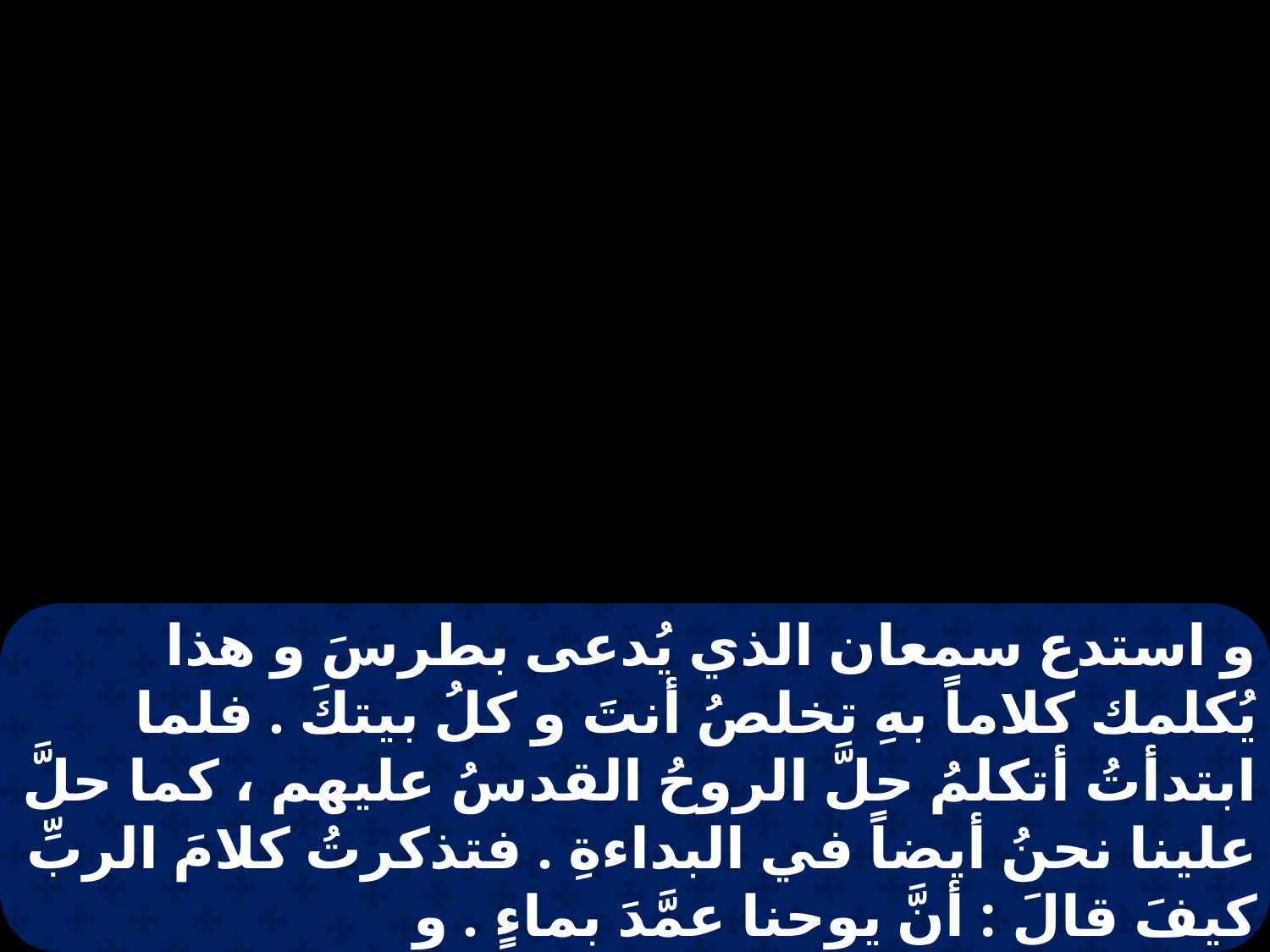

و استدع سمعان الذي يُدعى بطرسَ و هذا يُكلمك كلاماً بهِ تخلصُ أنتَ و كلُ بيتكَ . فلما ابتدأتُ أتكلمُ حلَّ الروحُ القدسُ عليهم ، كما حلَّ علينا نحنُ أيضاً في البداءةِ . فتذكرتُ كلامَ الربِّ كيفَ قالَ : أنَّ يوحنا عمَّدَ بماءٍ . و